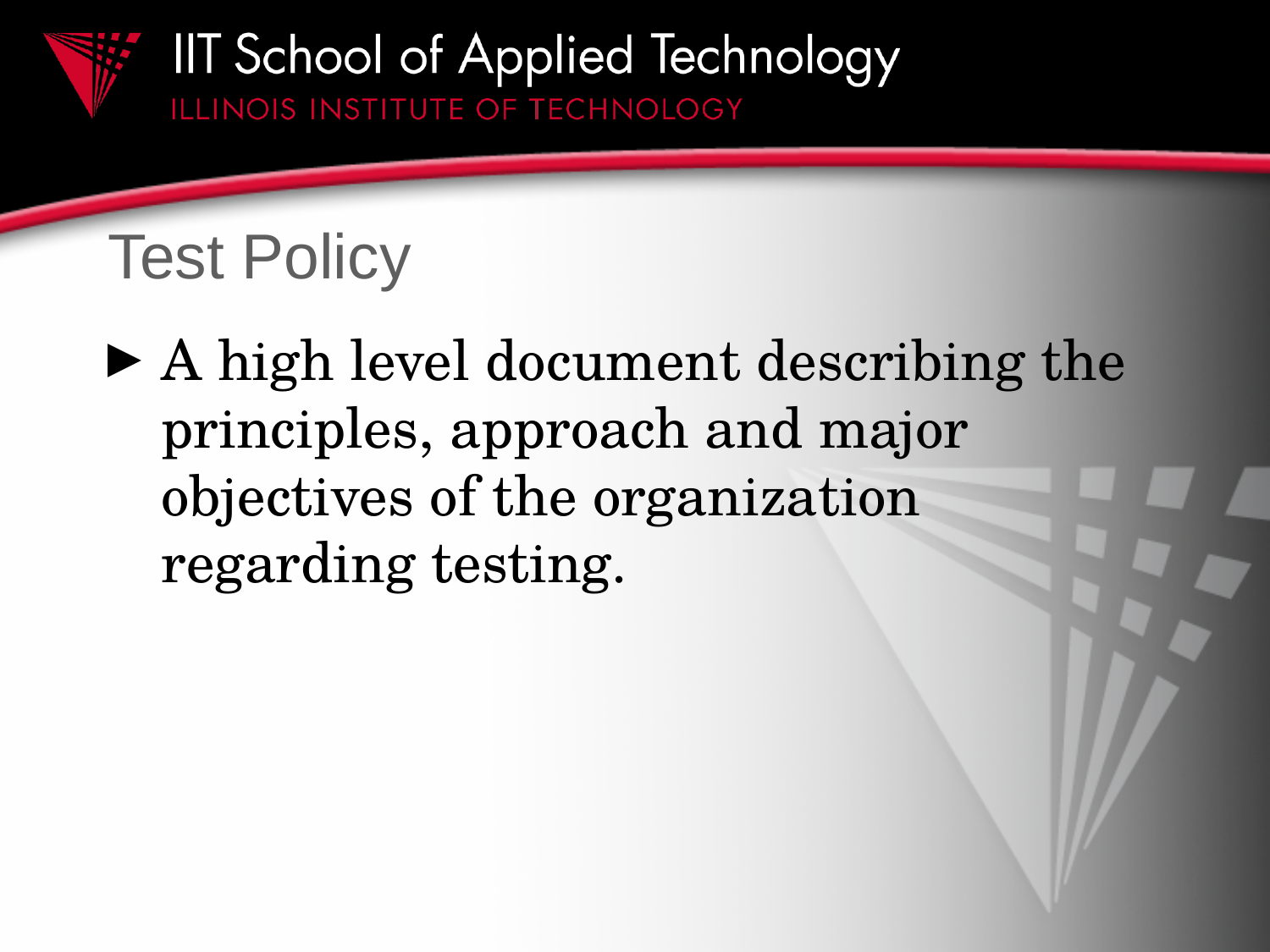

# Test Policy
A high level document describing the principles, approach and major objectives of the organization regarding testing.